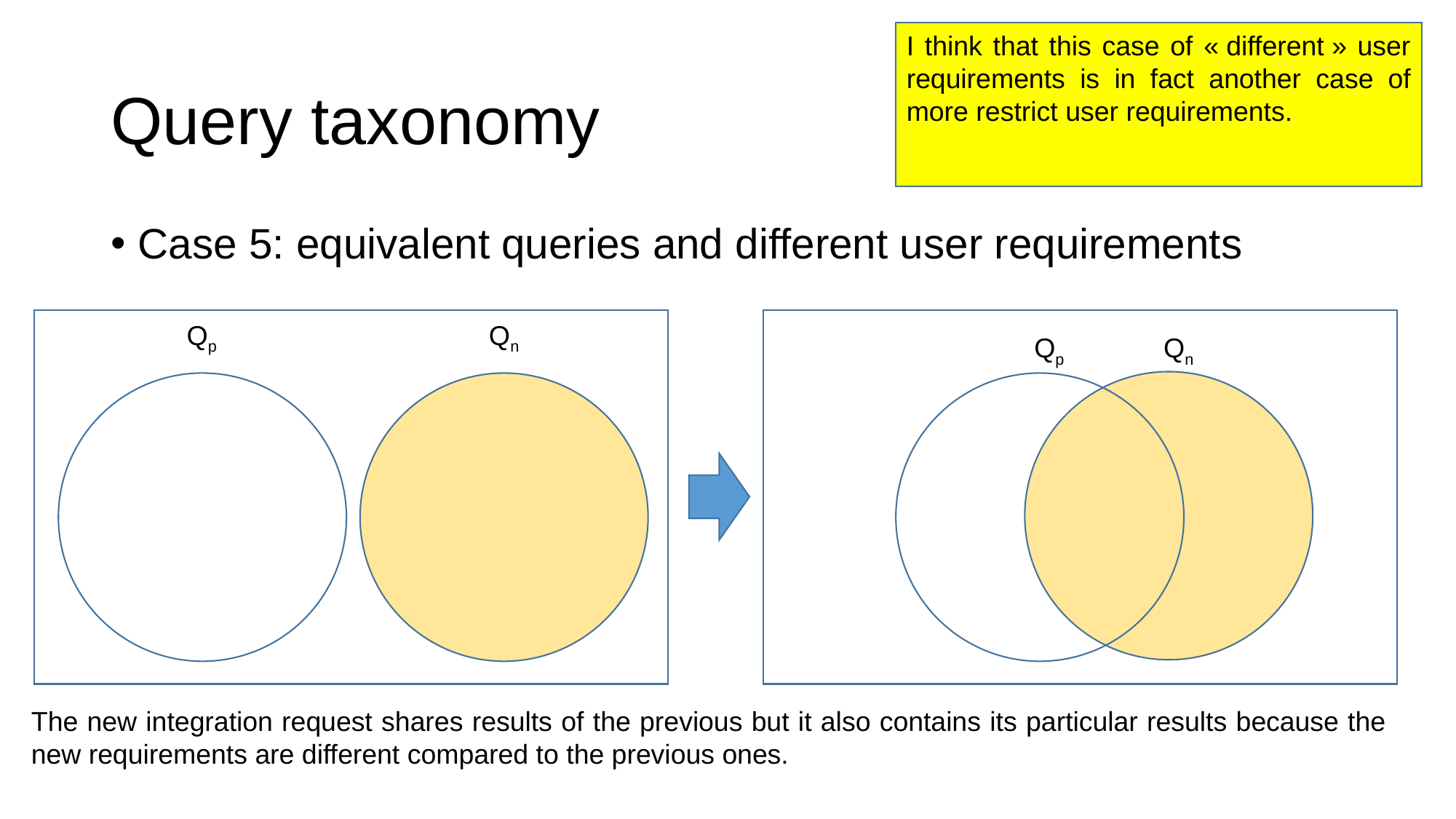

I think that this case of « different » user requirements is in fact another case of more restrict user requirements.
# Query taxonomy
Case 5: equivalent queries and different user requirements

Qp

Qn

Qp
Qn

The new integration request shares results of the previous but it also contains its particular results because the new requirements are different compared to the previous ones.